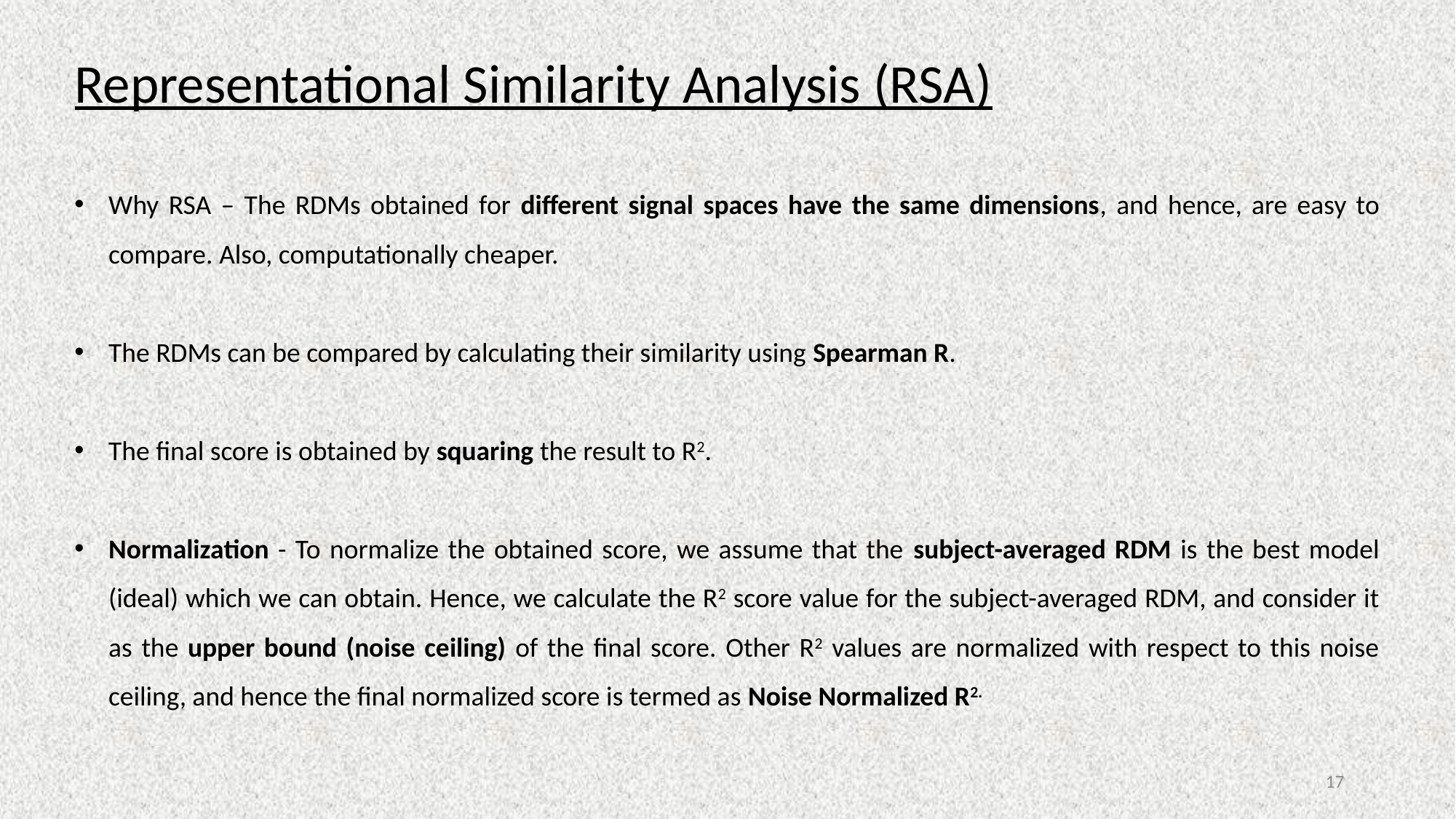

# Representational Similarity Analysis (RSA)
Why RSA – The RDMs obtained for different signal spaces have the same dimensions, and hence, are easy to compare. Also, computationally cheaper.

The RDMs can be compared by calculating their similarity using Spearman R.

The final score is obtained by squaring the result to R2.

Normalization - To normalize the obtained score, we assume that the subject-averaged RDM is the best model (ideal) which we can obtain. Hence, we calculate the R2 score value for the subject-averaged RDM, and consider it as the upper bound (noise ceiling) of the final score. Other R2 values are normalized with respect to this noise ceiling, and hence the final normalized score is termed as Noise Normalized R2.
17